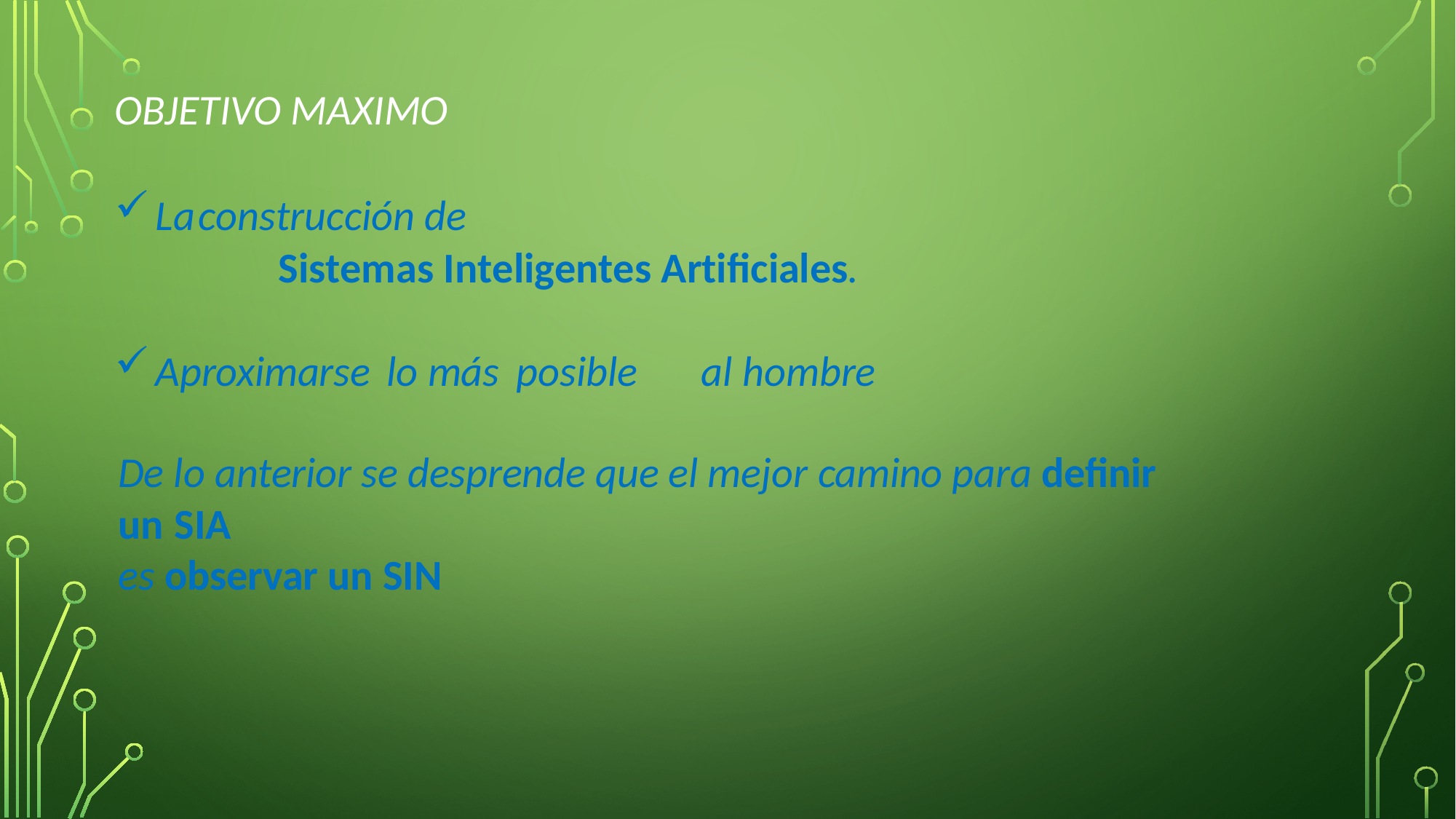

OBJETIVO MAXIMO

La	construcción de
                 Sistemas Inteligentes Artificiales.

Aproximarse lo más posible	al hombre

De lo anterior se desprende que el mejor camino para definir un SIA
es observar un SIN